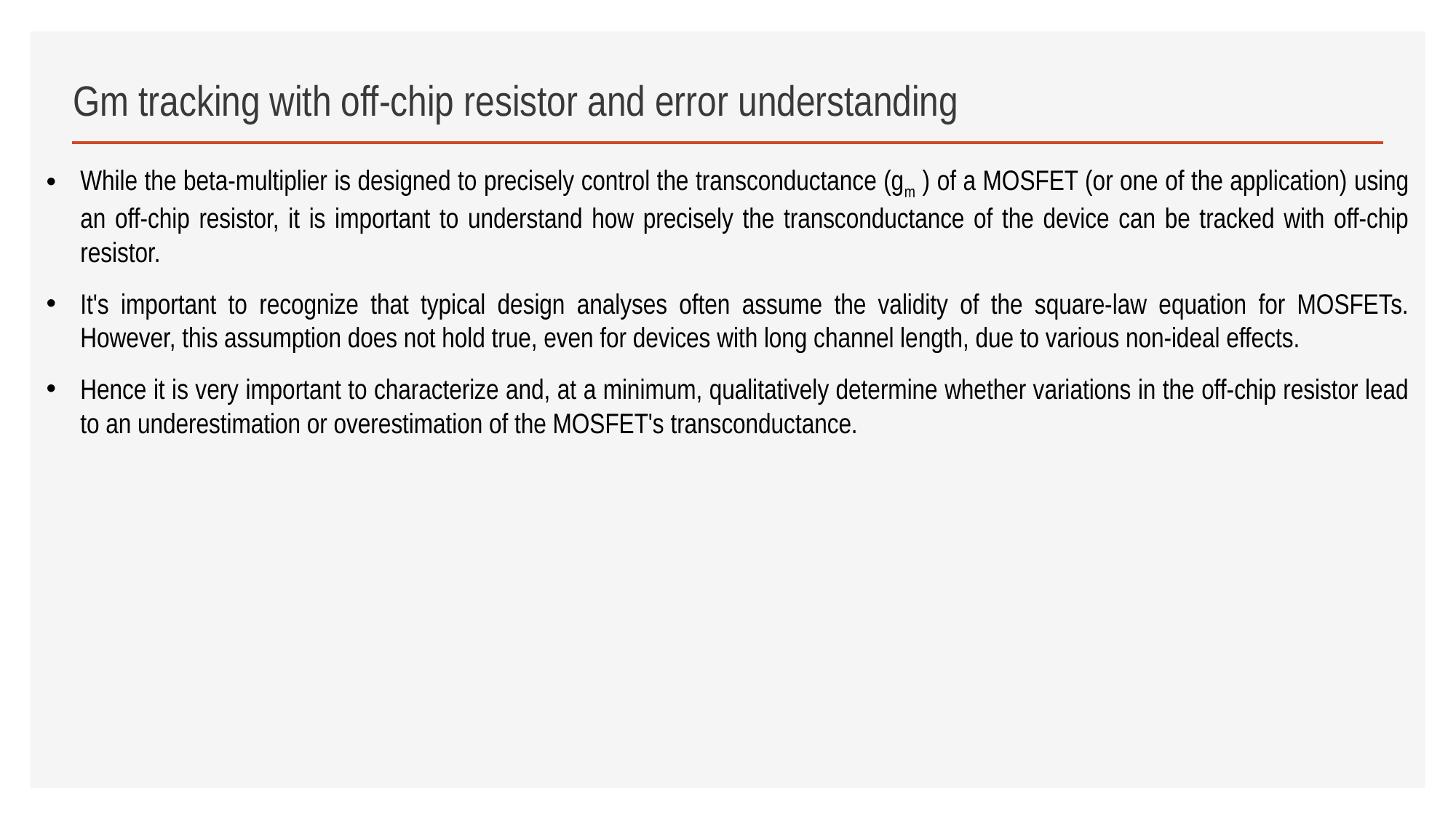

# Gm tracking with off-chip resistor and error understanding
While the beta-multiplier is designed to precisely control the transconductance (gm​ ) of a MOSFET (or one of the application) using an off-chip resistor, it is important to understand how precisely the transconductance of the device can be tracked with off-chip resistor.
It's important to recognize that typical design analyses often assume the validity of the square-law equation for MOSFETs. However, this assumption does not hold true, even for devices with long channel length, due to various non-ideal effects.
Hence it is very important to characterize and, at a minimum, qualitatively determine whether variations in the off-chip resistor lead to an underestimation or overestimation of the MOSFET's transconductance.